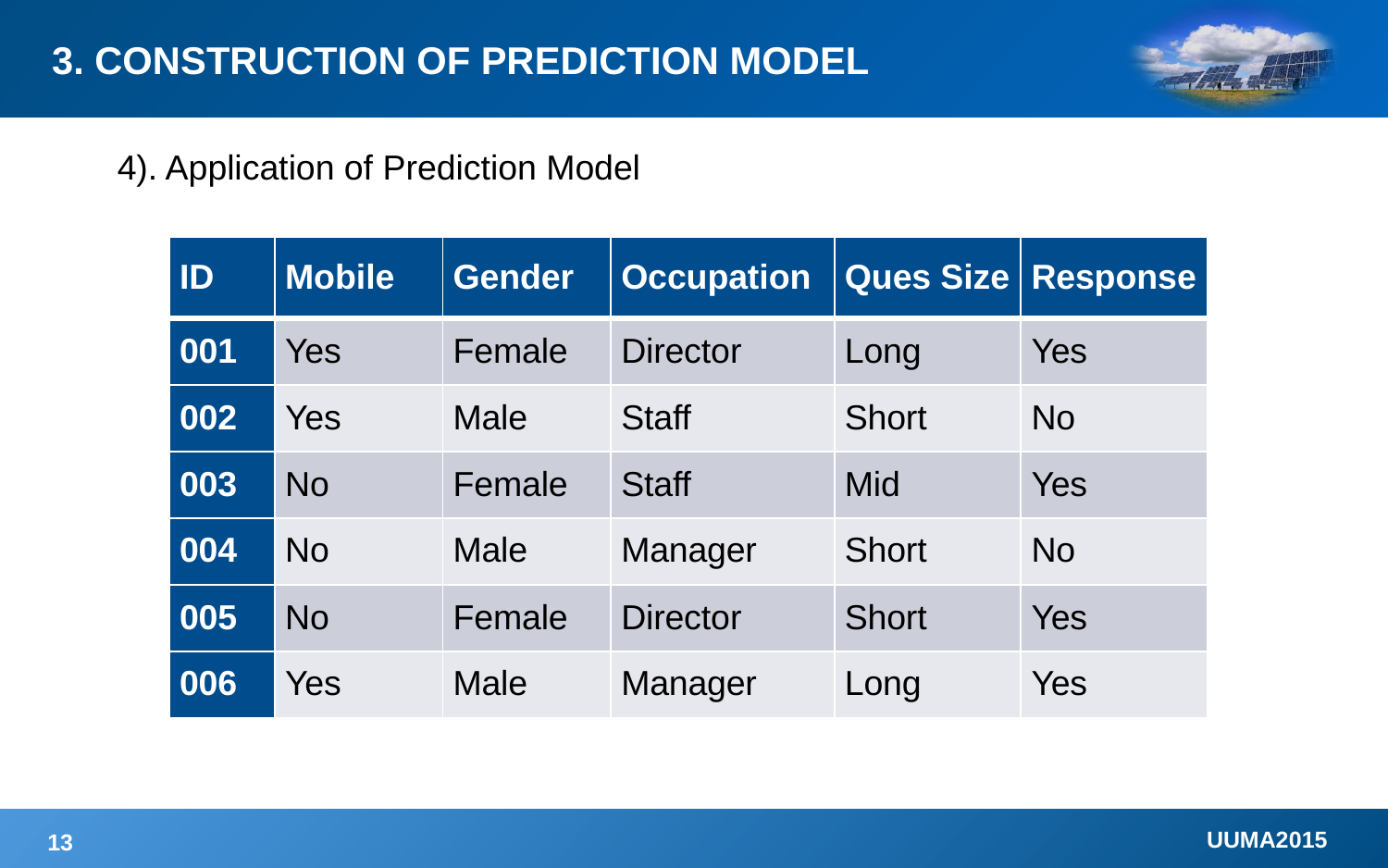

3. CONSTRUCTION OF PREDICTION MODEL
4). Application of Prediction Model

| ID | Mobile | Gender | Occupation | Ques Size | Response |
| --- | --- | --- | --- | --- | --- |
| 001 | Yes | Female | Director | Long | Yes |
| 002 | Yes | Male | Staff | Short | No |
| 003 | No | Female | Staff | Mid | Yes |
| 004 | No | Male | Manager | Short | No |
| 005 | No | Female | Director | Short | Yes |
| 006 | Yes | Male | Manager | Long | Yes |